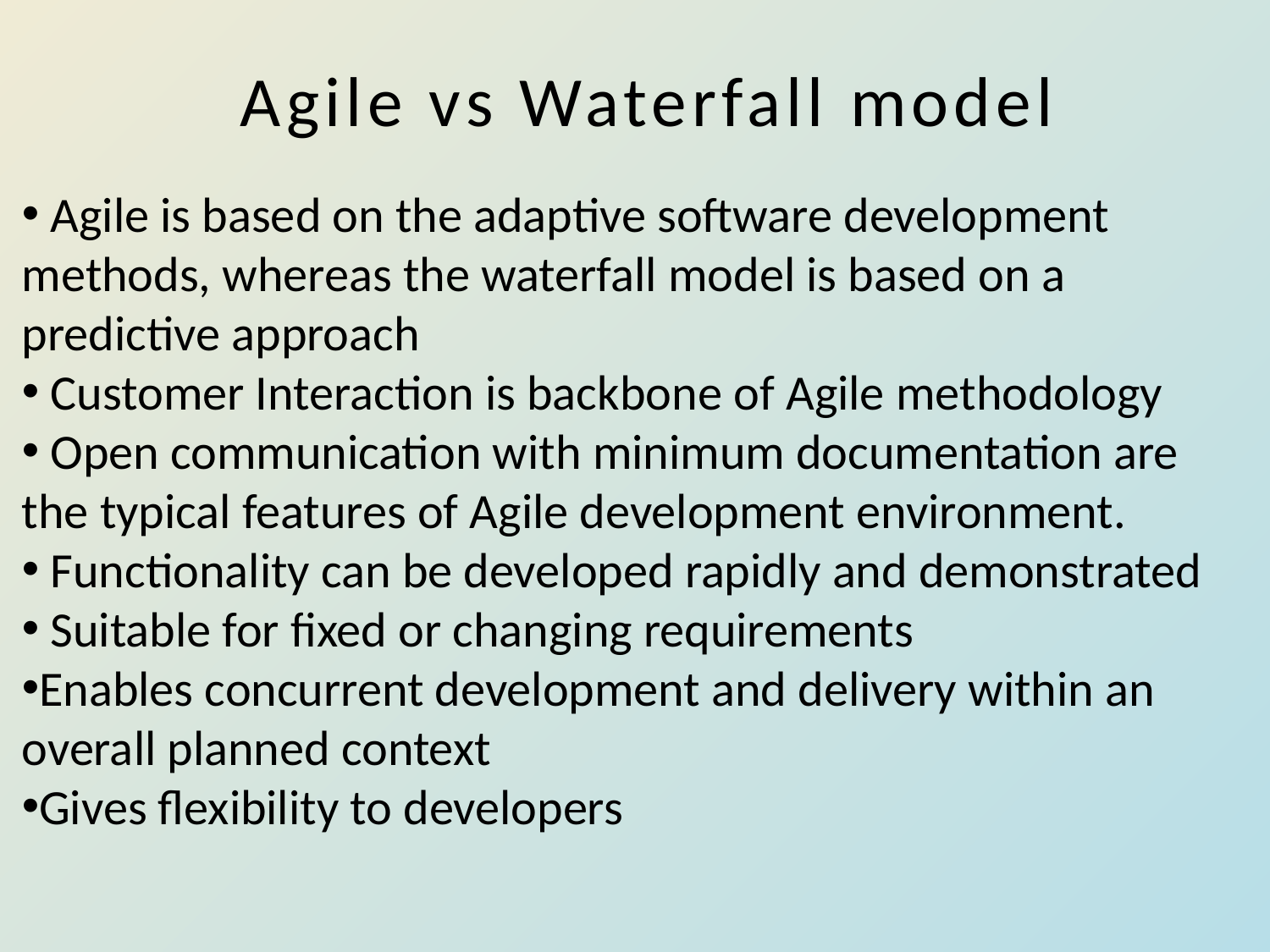

# Agile vs Waterfall model
 Agile is based on the adaptive software development methods, whereas the waterfall model is based on a predictive approach
 Customer Interaction is backbone of Agile methodology
 Open communication with minimum documentation are the typical features of Agile development environment.
 Functionality can be developed rapidly and demonstrated
 Suitable for fixed or changing requirements
Enables concurrent development and delivery within an overall planned context
Gives flexibility to developers